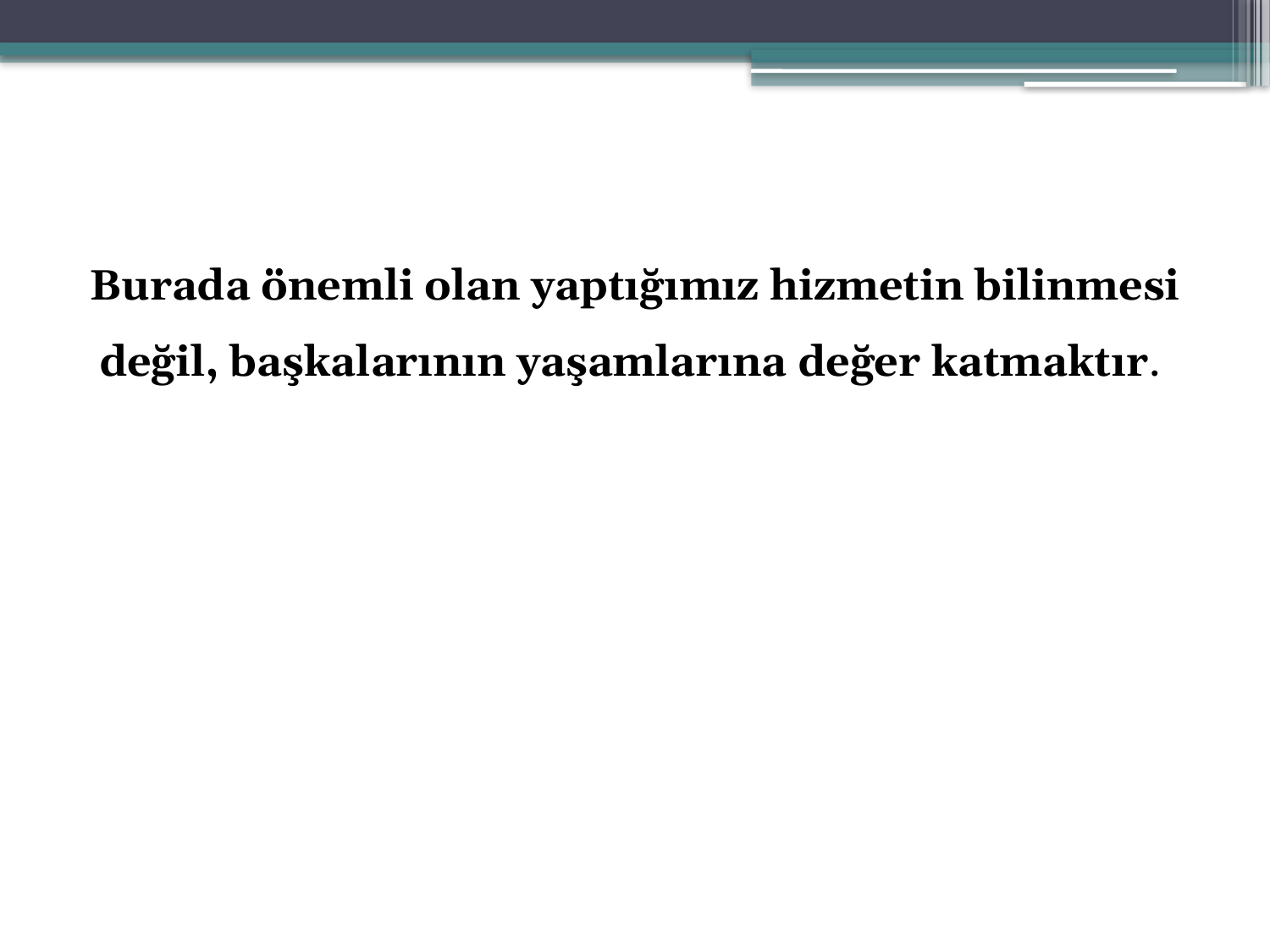

Burada önemli olan yaptığımız hizmetin bilinmesi değil, başkalarının yaşamlarına değer katmaktır.